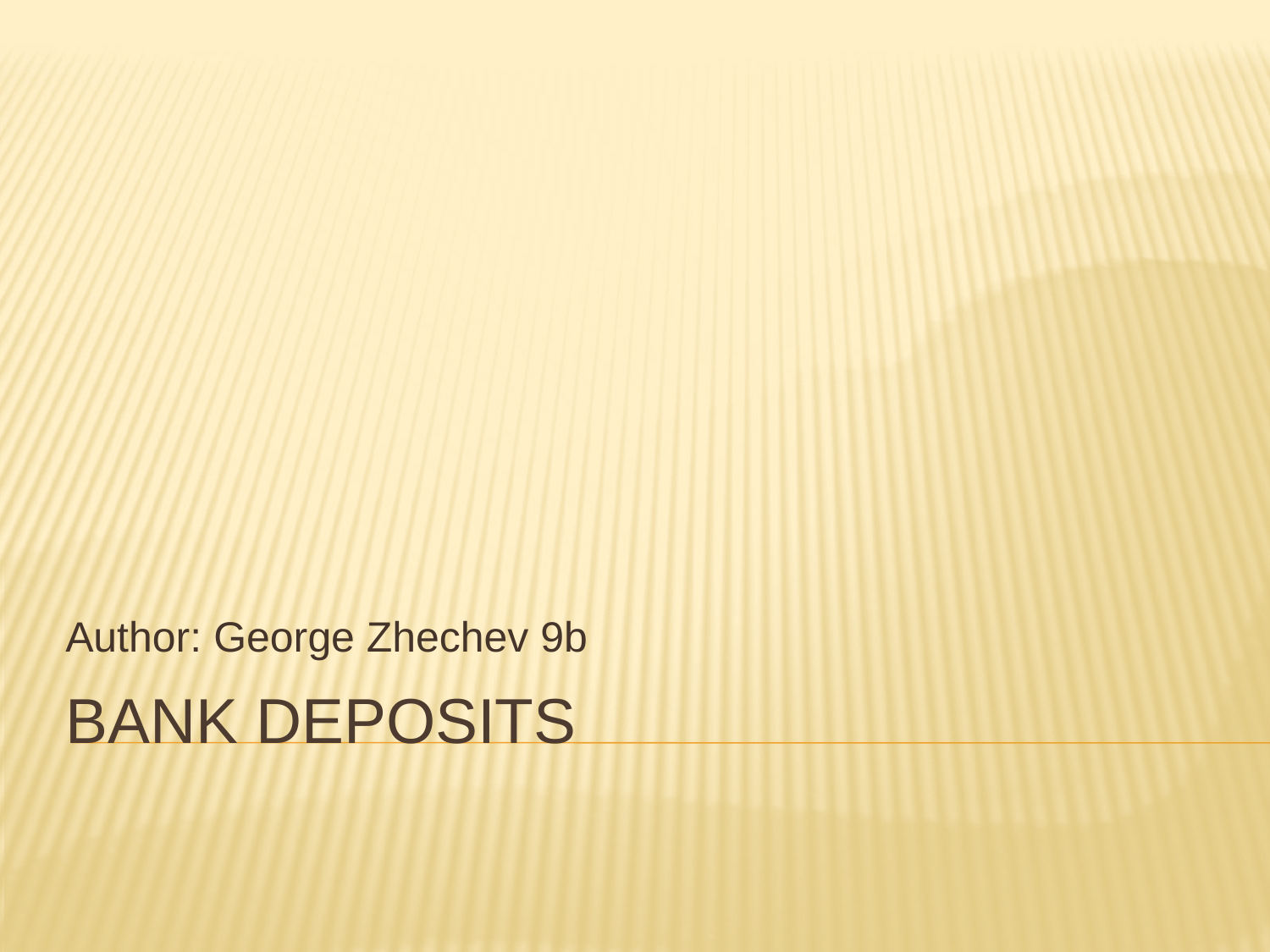

Author: George Zhechev 9b
# Bank deposits